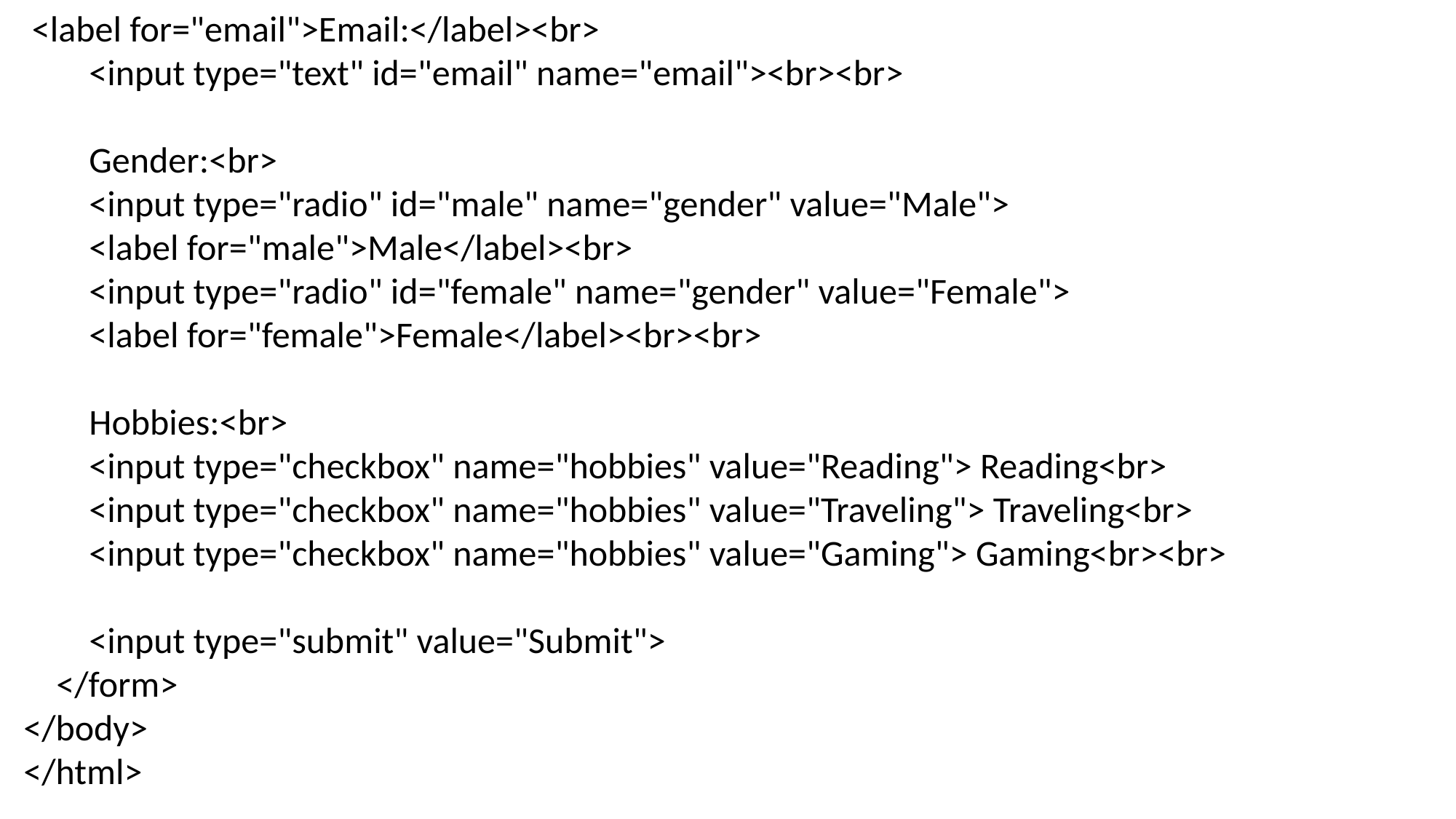

<label for="email">Email:</label><br>
        <input type="text" id="email" name="email"><br><br>

        Gender:<br>
        <input type="radio" id="male" name="gender" value="Male">
        <label for="male">Male</label><br>
        <input type="radio" id="female" name="gender" value="Female">
        <label for="female">Female</label><br><br>

        Hobbies:<br>
        <input type="checkbox" name="hobbies" value="Reading"> Reading<br>
        <input type="checkbox" name="hobbies" value="Traveling"> Traveling<br>
        <input type="checkbox" name="hobbies" value="Gaming"> Gaming<br><br>

        <input type="submit" value="Submit">
    </form>
</body>
</html>